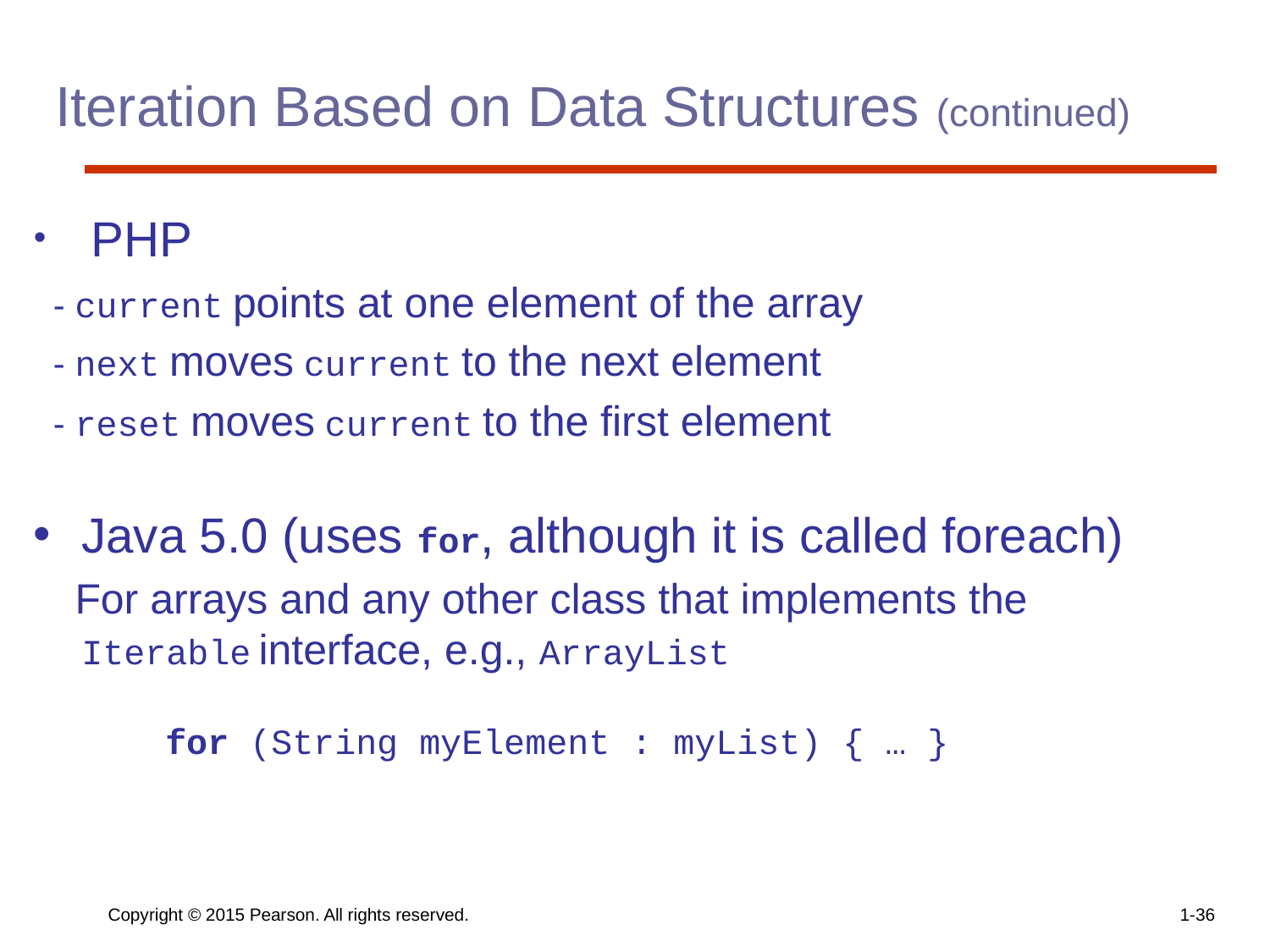

# Iteration Based on Data Structures (continued)
 PHP
  - current points at one element of the array
  - next moves current to the next element
  - reset moves current to the first element

Java 5.0 (uses for, although it is called foreach)
     For arrays and any other class that implements the Iterable interface, e.g., ArrayList

       for (String myElement : myList) { … }
Copyright © 2015 Pearson. All rights reserved.
1-36